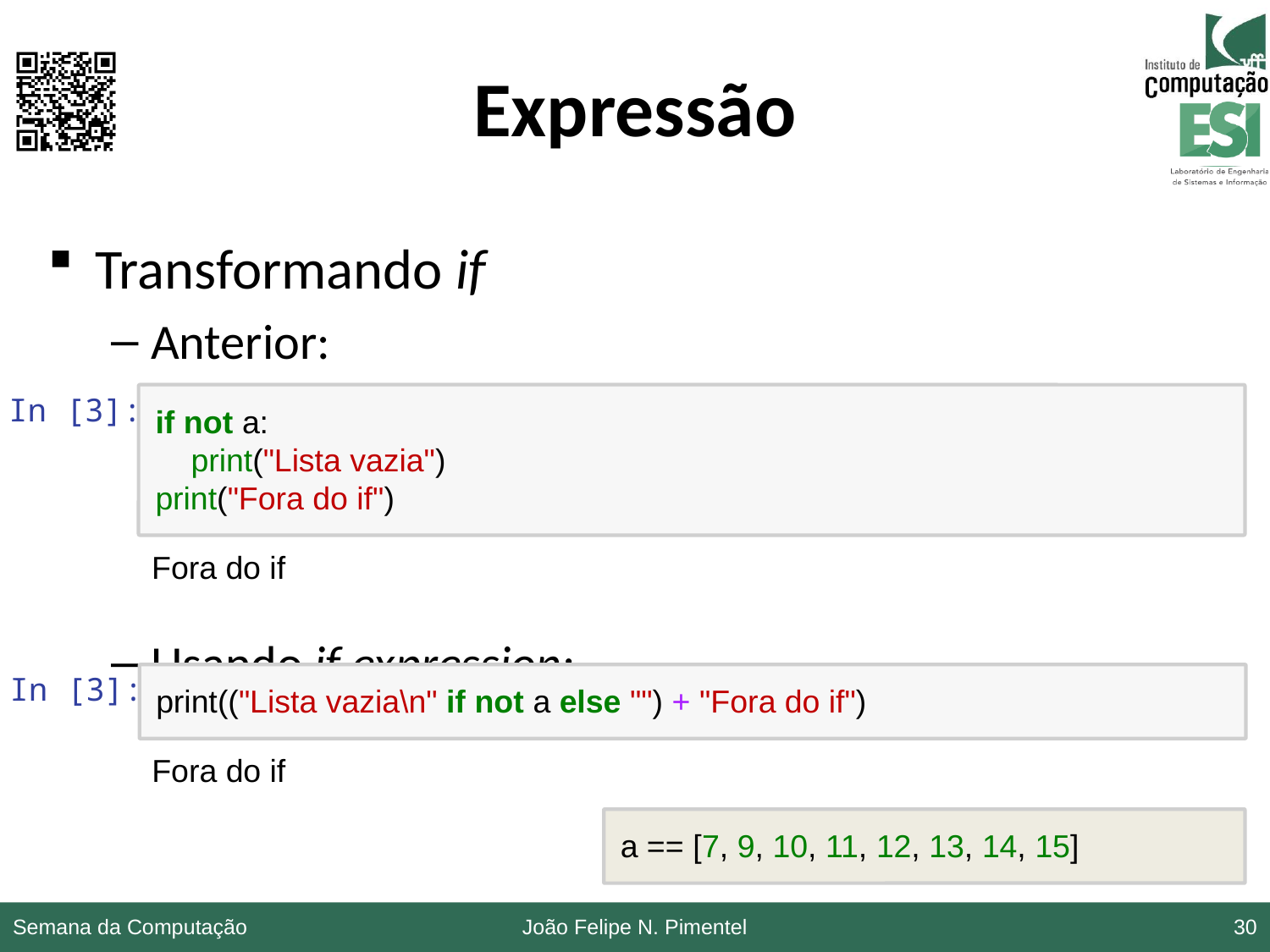

# Expressão
Transformando if
Anterior:

Usando if expression:

In [3]:
if not a:
    print("Lista vazia")
print("Fora do if")
Fora do if
In [3]:
print(("Lista vazia\n" if not a else "") + "Fora do if")
Fora do if
a == [7, 9, 10, 11, 12, 13, 14, 15]
Semana da Computação
João Felipe N. Pimentel
30